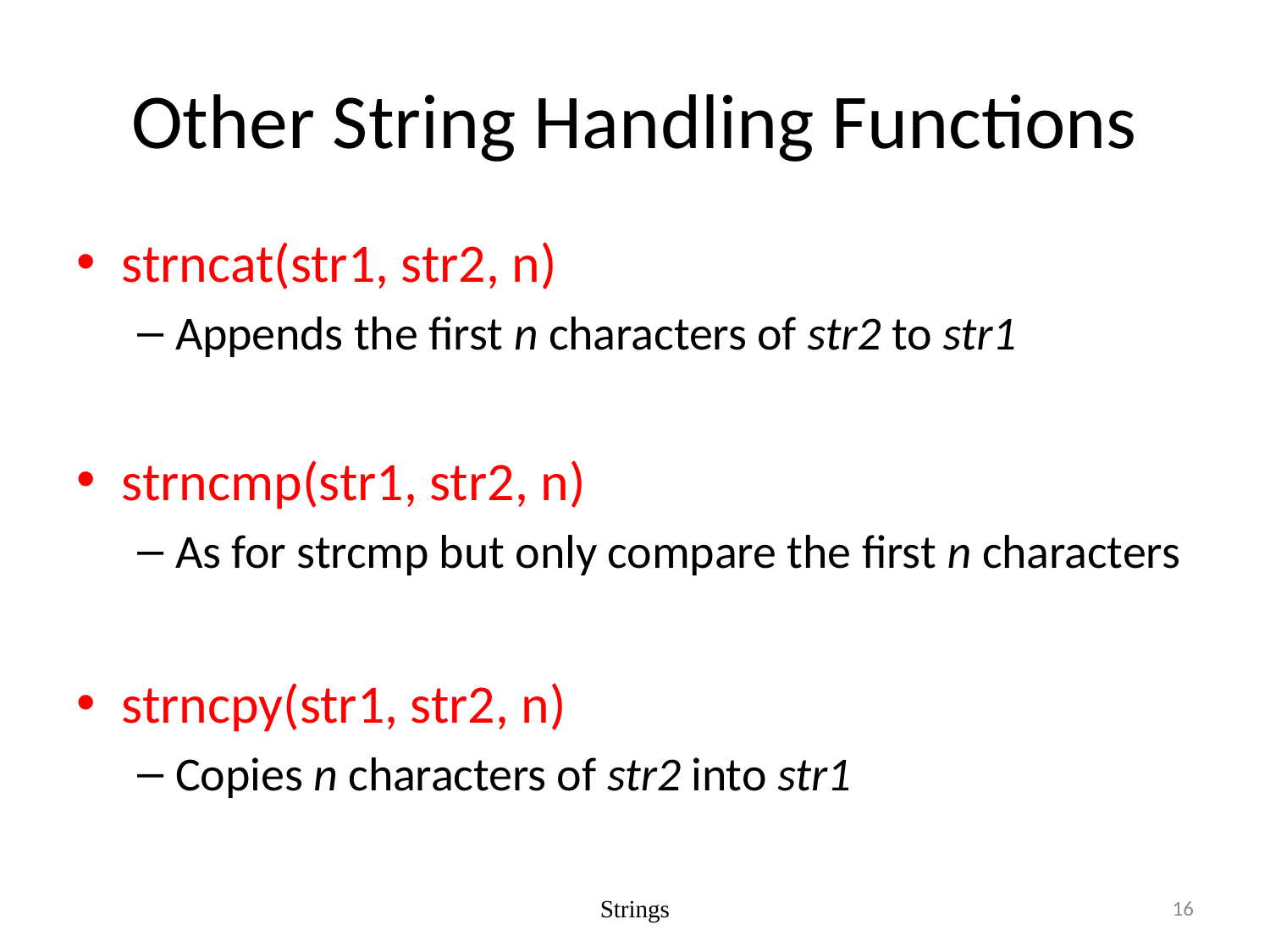

# Other String Handling Functions
strncat(str1, str2, n)
Appends the first n characters of str2 to str1

strncmp(str1, str2, n)
As for strcmp but only compare the first n characters

strncpy(str1, str2, n)
Copies n characters of str2 into str1

Strings
16